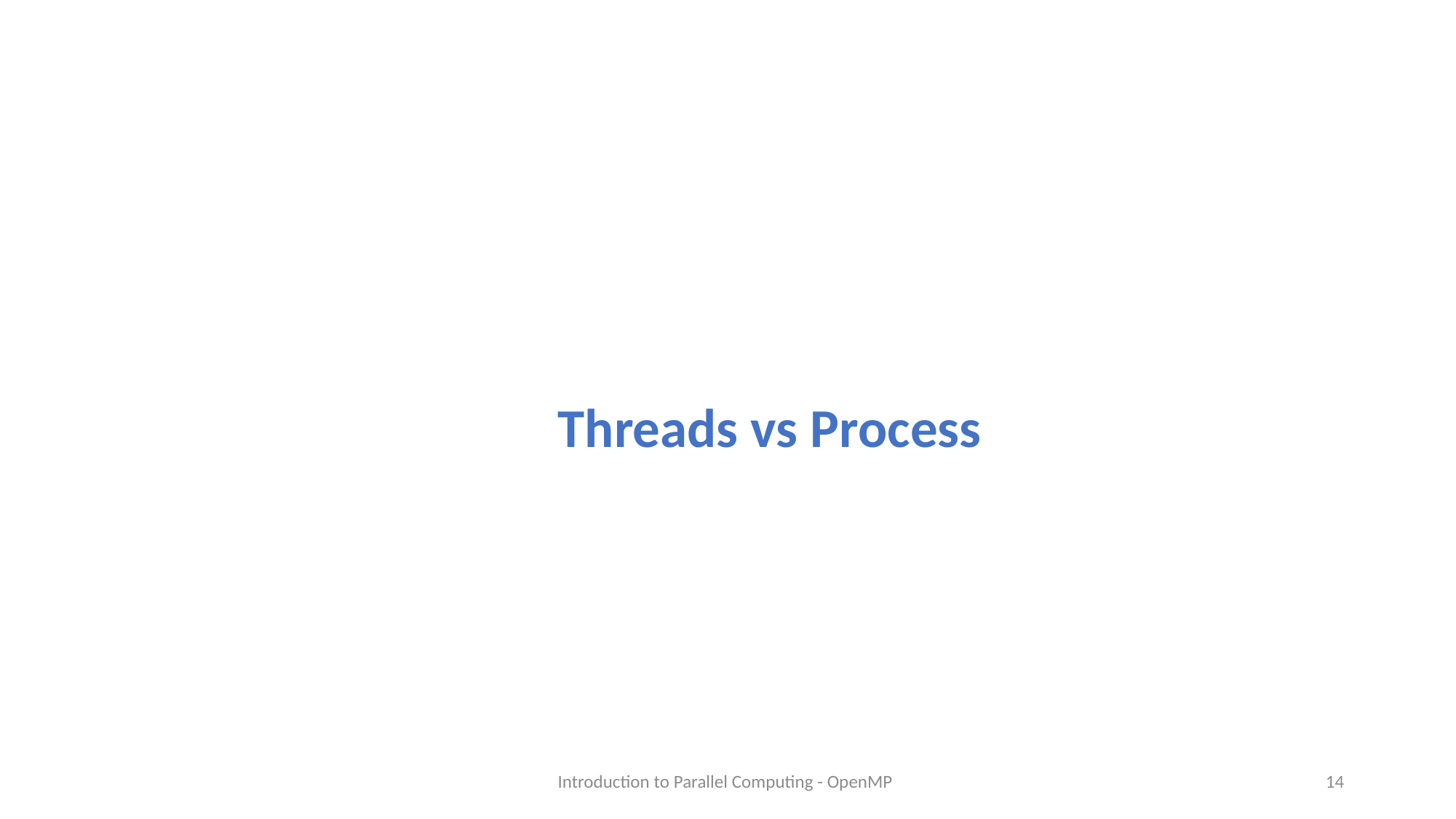

Threads vs Process
Introduction to Parallel Computing - OpenMP
14